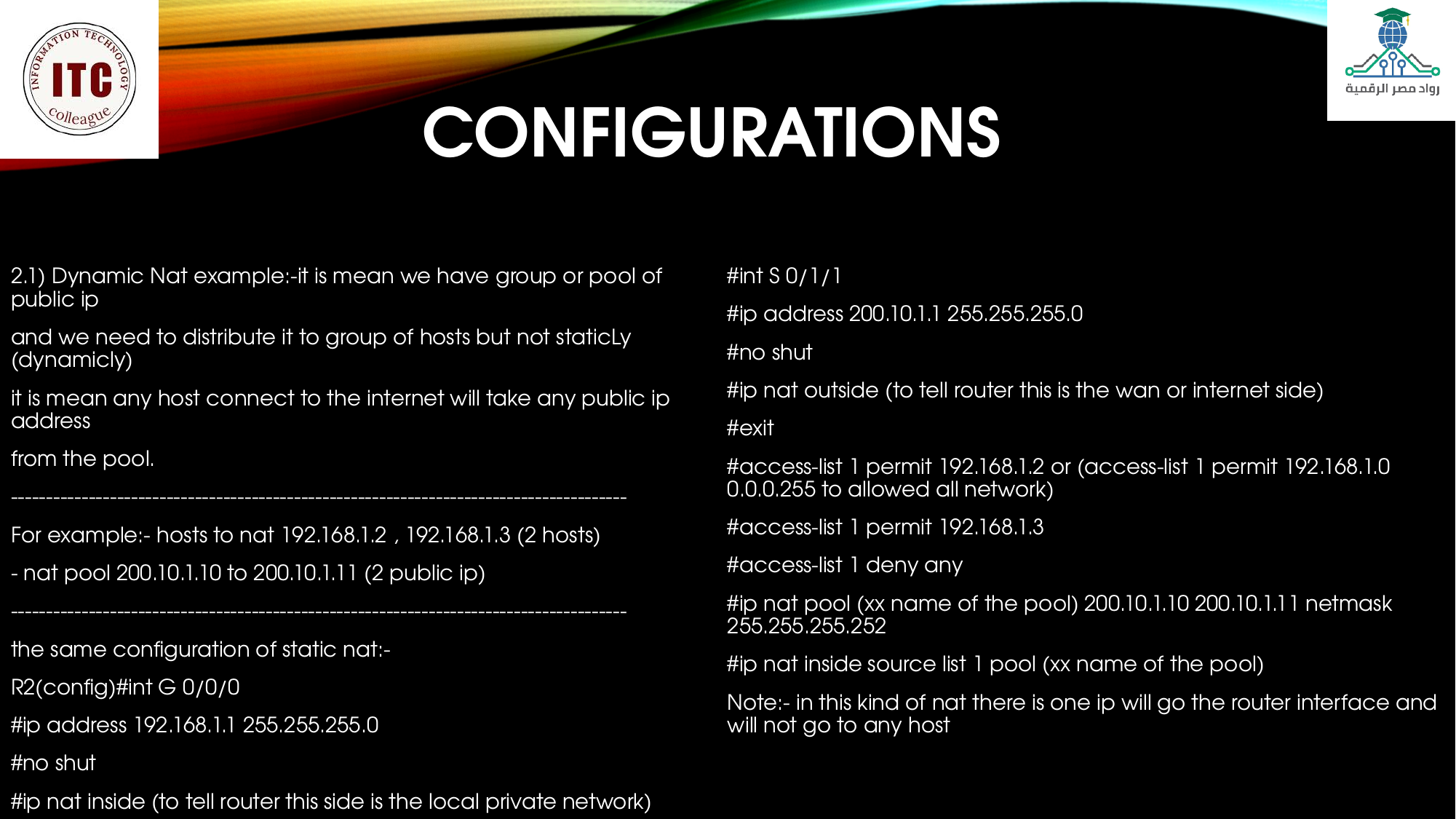

# configurations
2.1) Dynamic Nat example:-it is mean we have group or pool of public ip
and we need to distribute it to group of hosts but not staticLy (dynamicly)
it is mean any host connect to the internet will take any public ip address
from the pool.
---------------------------------------------------------------------------------------
For example:- hosts to nat 192.168.1.2 , 192.168.1.3 (2 hosts)
- nat pool 200.10.1.10 to 200.10.1.11 (2 public ip)
---------------------------------------------------------------------------------------
the same configuration of static nat:-
R2(config)#int G 0/0/0
#ip address 192.168.1.1 255.255.255.0
#no shut
#ip nat inside (to tell router this side is the local private network)
#int S 0/1/1
#ip address 200.10.1.1 255.255.255.0
#no shut
#ip nat outside (to tell router this is the wan or internet side)
#exit
#access-list 1 permit 192.168.1.2 or (access-list 1 permit 192.168.1.0 0.0.0.255 to allowed all network)
#access-list 1 permit 192.168.1.3
#access-list 1 deny any
#ip nat pool (xx name of the pool) 200.10.1.10 200.10.1.11 netmask 255.255.255.252
#ip nat inside source list 1 pool (xx name of the pool)
Note:- in this kind of nat there is one ip will go the router interface and will not go to any host